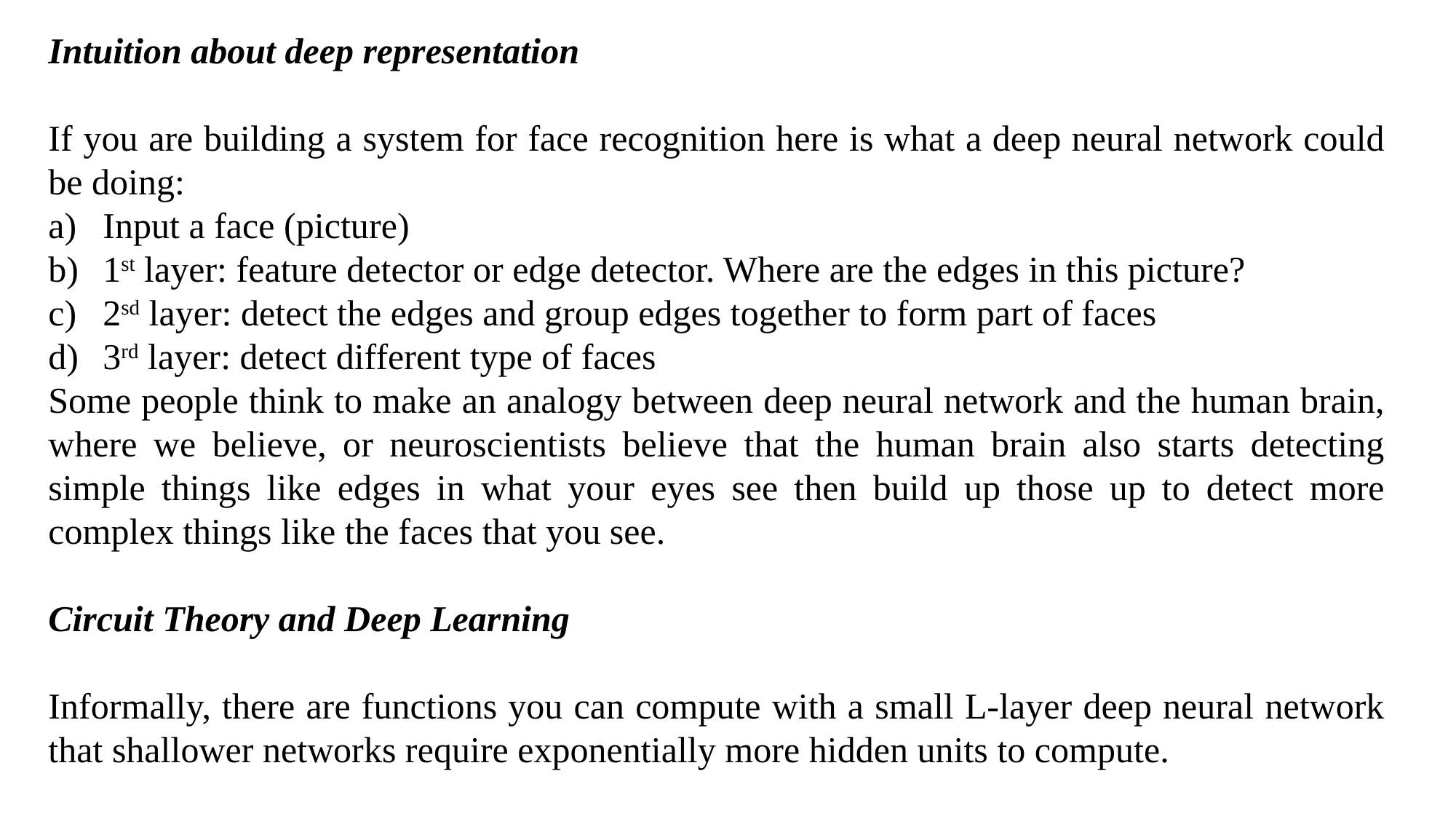

Intuition about deep representation

If you are building a system for face recognition here is what a deep neural network could be doing:
Input a face (picture)
1st layer: feature detector or edge detector. Where are the edges in this picture?
2sd layer: detect the edges and group edges together to form part of faces
3rd layer: detect different type of faces
Some people think to make an analogy between deep neural network and the human brain, where we believe, or neuroscientists believe that the human brain also starts detecting simple things like edges in what your eyes see then build up those up to detect more complex things like the faces that you see.

Circuit Theory and Deep Learning

Informally, there are functions you can compute with a small L-layer deep neural network that shallower networks require exponentially more hidden units to compute.